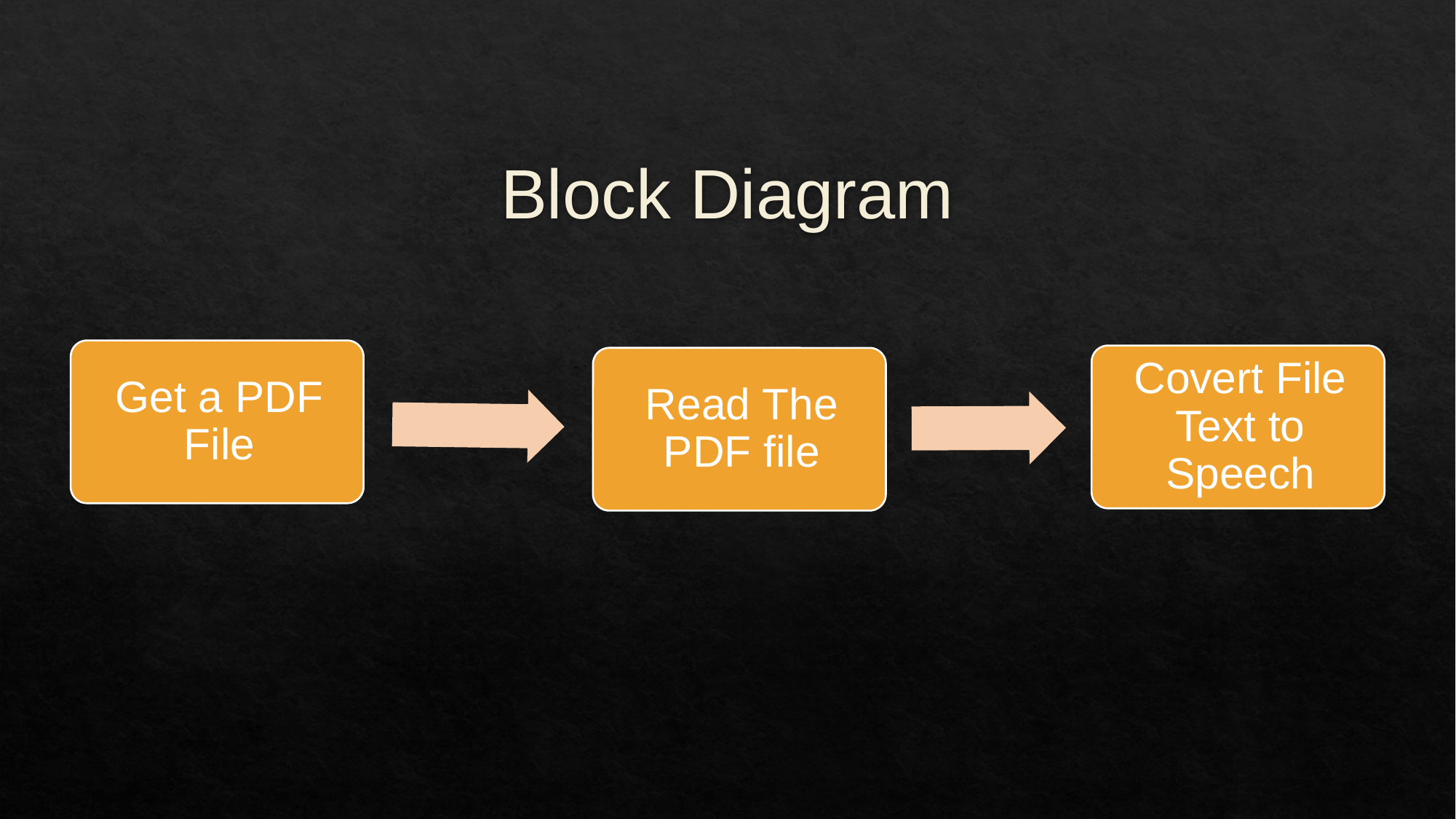

# Block Diagram
Get a PDF File

Read The PDF file

Covert File Text to Speech